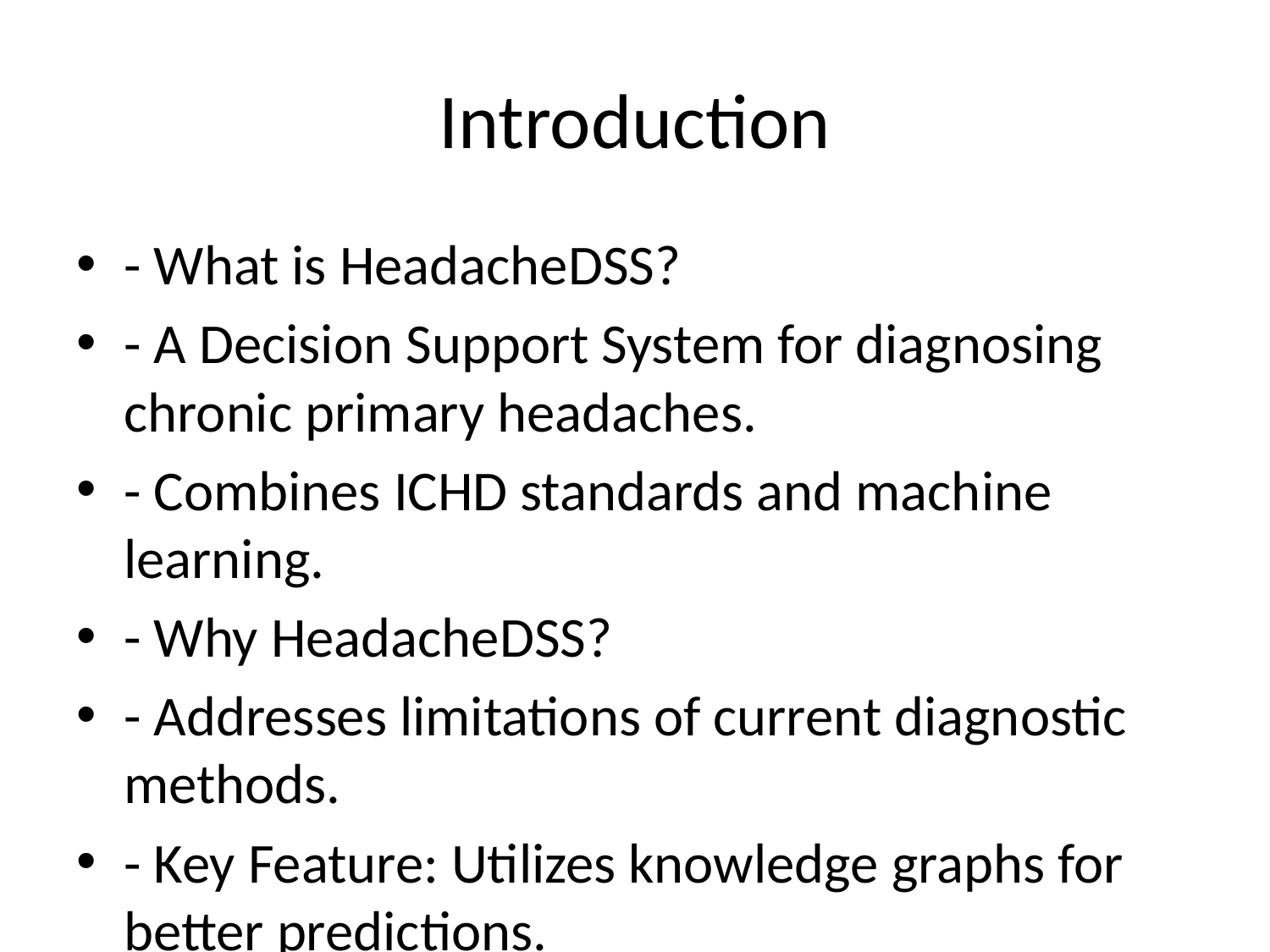

# Introduction
- What is HeadacheDSS?
- A Decision Support System for diagnosing chronic primary headaches.
- Combines ICHD standards and machine learning.
- Why HeadacheDSS?
- Addresses limitations of current diagnostic methods.
- Key Feature: Utilizes knowledge graphs for better predictions.